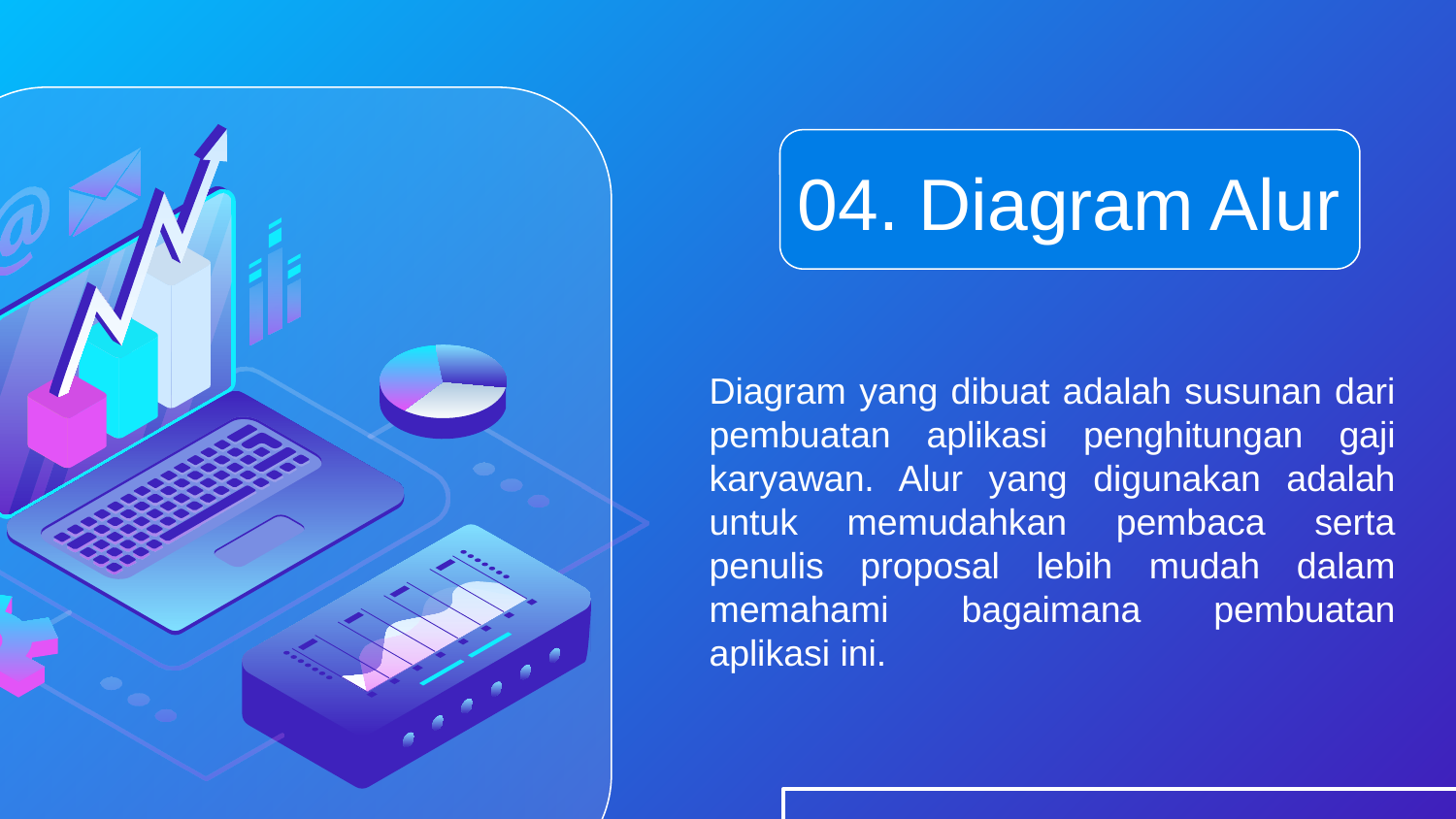

04. Diagram Alur

Diagram yang dibuat adalah susunan dari pembuatan aplikasi penghitungan gaji karyawan. Alur yang digunakan adalah untuk memudahkan pembaca serta penulis proposal lebih mudah dalam memahami bagaimana pembuatan aplikasi ini.